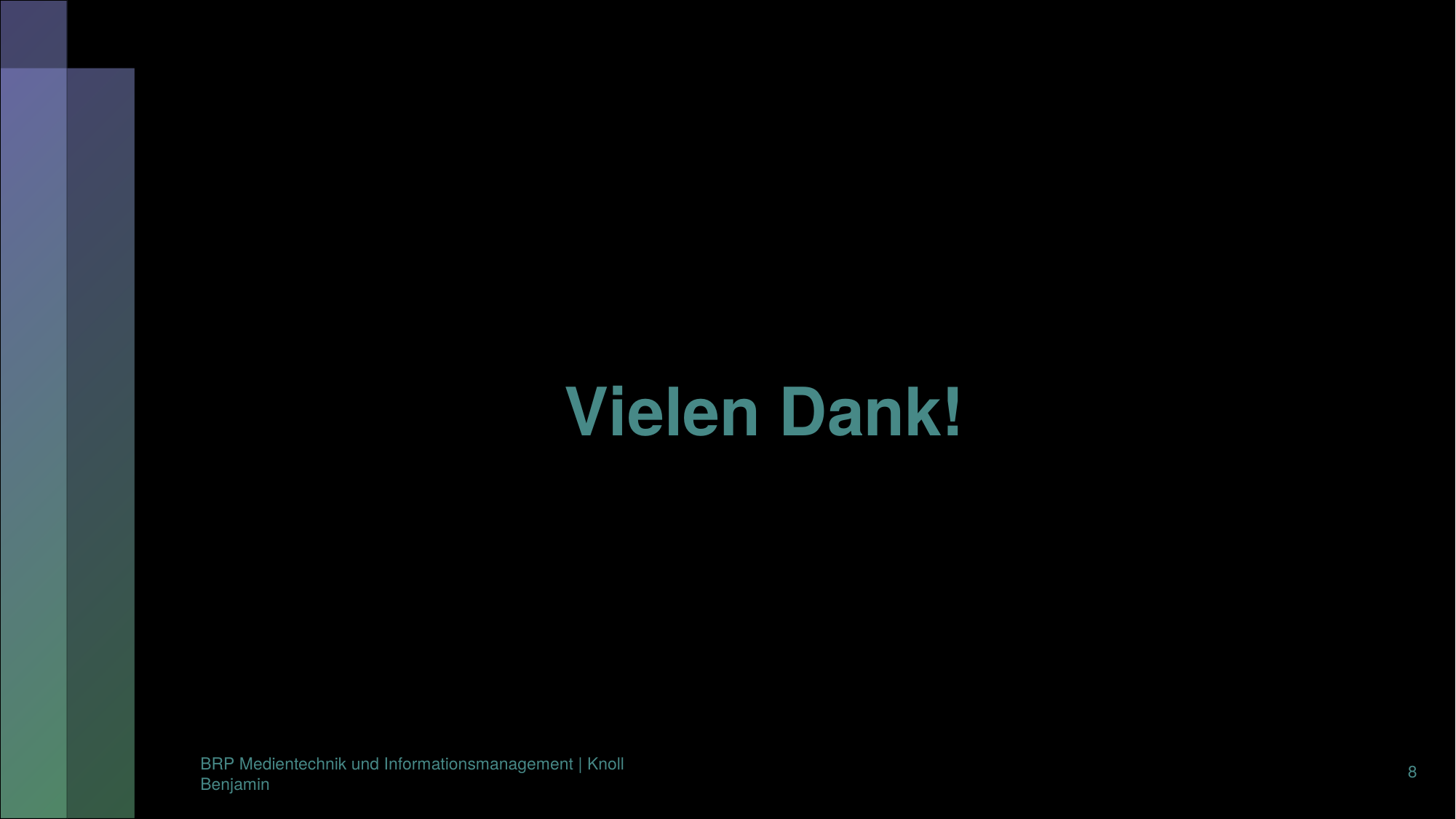

# Vielen Dank!
BRP Medientechnik und Informationsmanagement | Knoll Benjamin
8